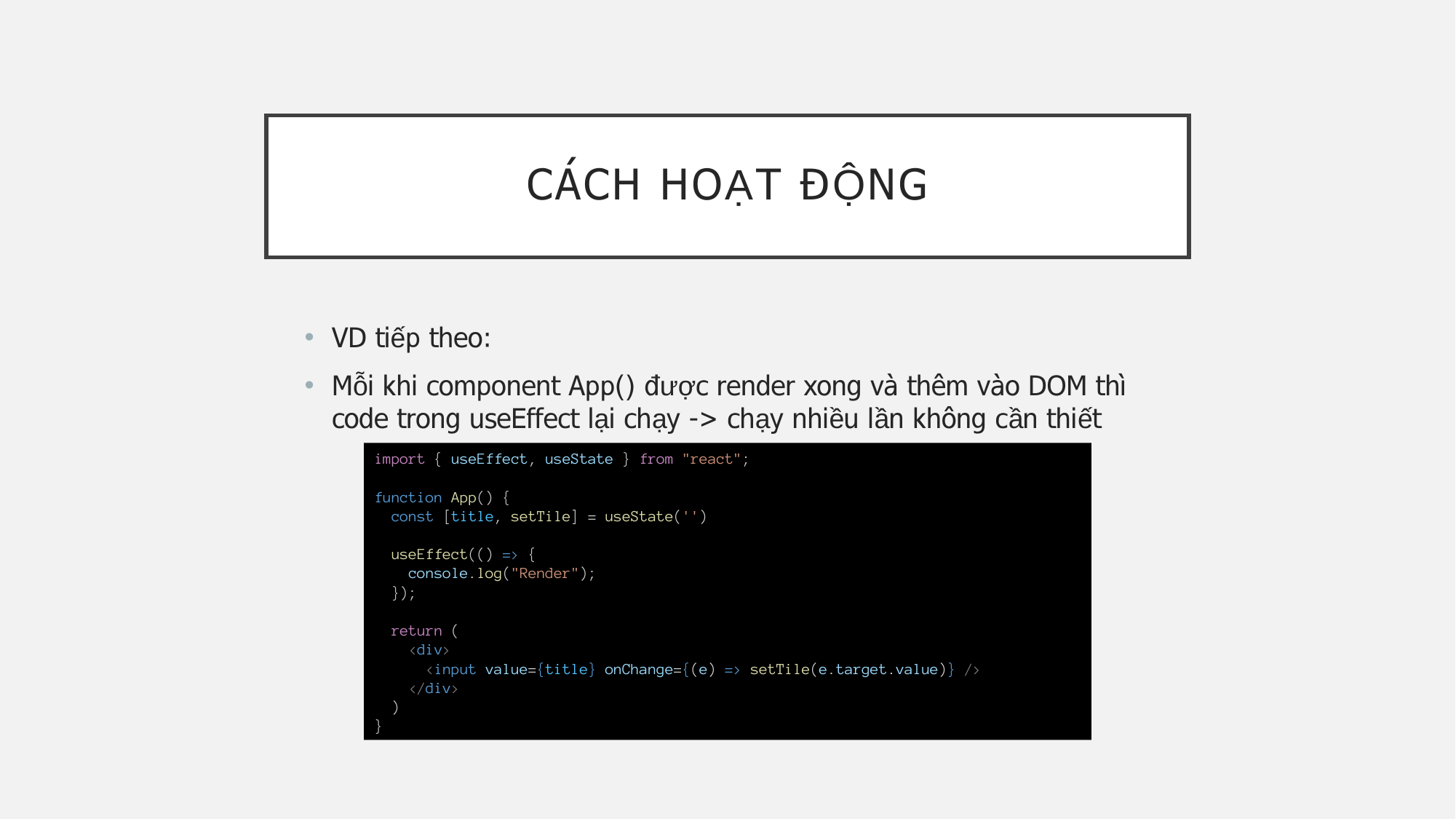

# Cách hoạt động
VD tiếp theo:
Mỗi khi component App() được render xong và thêm vào DOM thì code trong useEffect lại chạy -> chạy nhiều lần không cần thiết
import { useEffect, useState } from "react";
function App() {
  const [title, setTile] = useState('')
  useEffect(() => {
    console.log("Render");
  });
  return (
    <div>
      <input value={title} onChange={(e) => setTile(e.target.value)} />
    </div>
  )
}